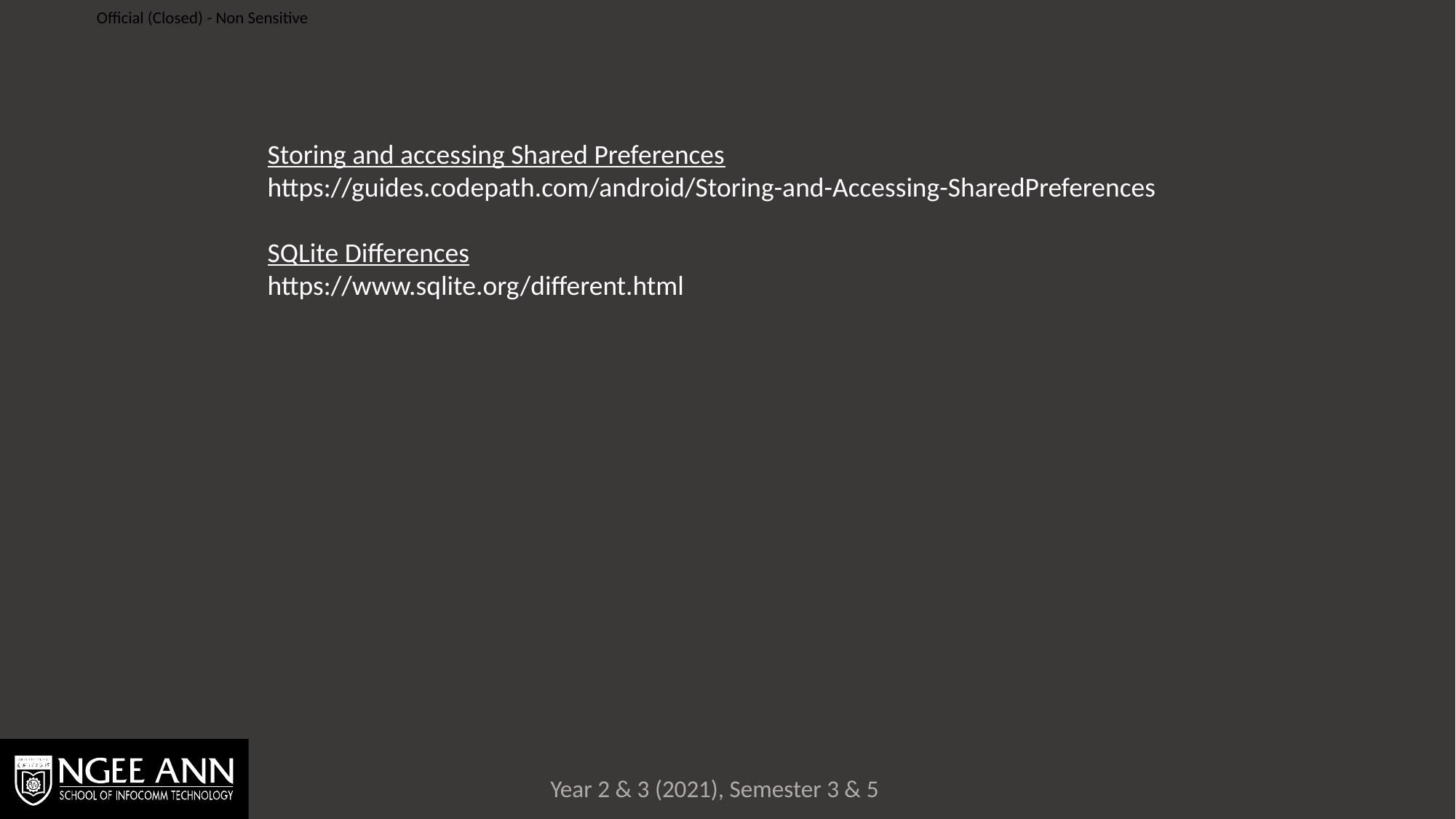

Storing and accessing Shared Preferences
https://guides.codepath.com/android/Storing-and-Accessing-SharedPreferences

SQLite Differences
https://www.sqlite.org/different.html